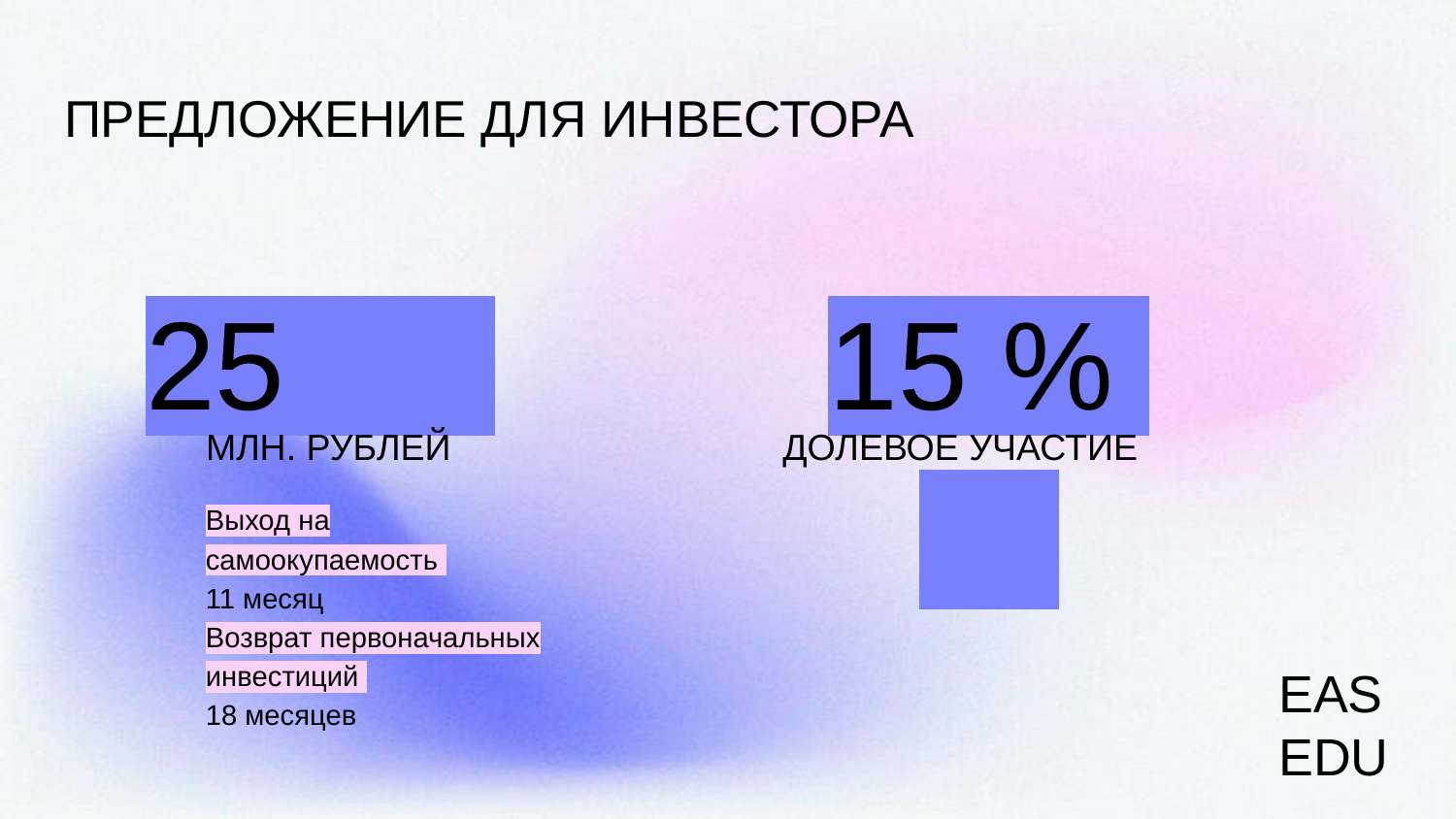

# ПРЕДЛОЖЕНИЕ ДЛЯ ИНВЕСТОРА
25
15 %
МЛН. РУБЛЕЙ
ДОЛЕВОЕ УЧАСТИЕ
Выход на самоокупаемость
11 месяц
Возврат первоначальных инвестиций
18 месяцев
EAS
EDU